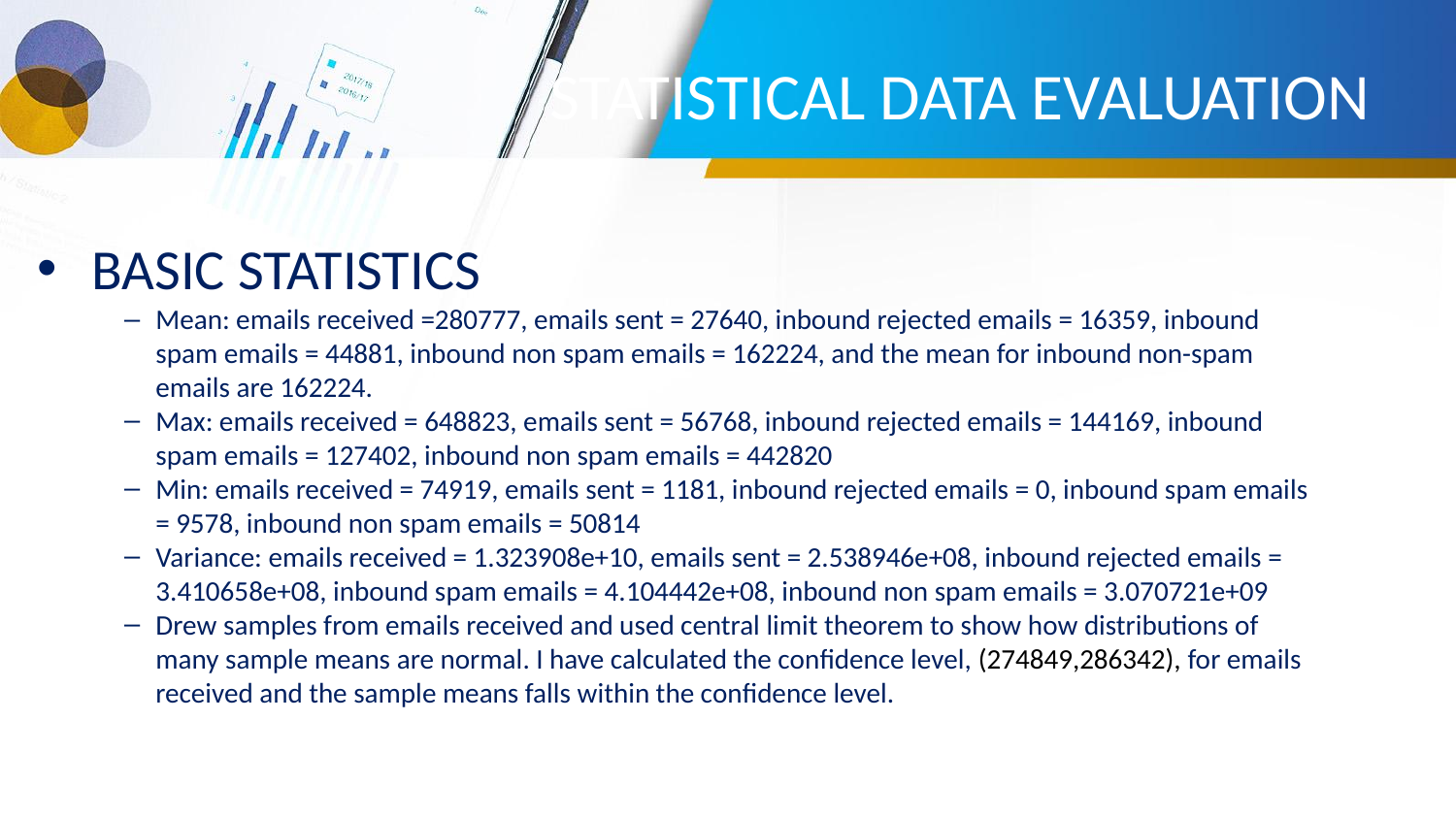

# STATISTICAL DATA EVALUATION
BASIC STATISTICS
Mean: emails received =280777, emails sent = 27640, inbound rejected emails = 16359, inbound spam emails = 44881, inbound non spam emails = 162224, and the mean for inbound non-spam emails are 162224.
Max: emails received = 648823, emails sent = 56768, inbound rejected emails = 144169, inbound spam emails = 127402, inbound non spam emails = 442820
Min: emails received = 74919, emails sent = 1181, inbound rejected emails = 0, inbound spam emails = 9578, inbound non spam emails = 50814
Variance: emails received = 1.323908e+10, emails sent = 2.538946e+08, inbound rejected emails = 3.410658e+08, inbound spam emails = 4.104442e+08, inbound non spam emails = 3.070721e+09
Drew samples from emails received and used central limit theorem to show how distributions of many sample means are normal. I have calculated the confidence level, (274849,286342), for emails received and the sample means falls within the confidence level.